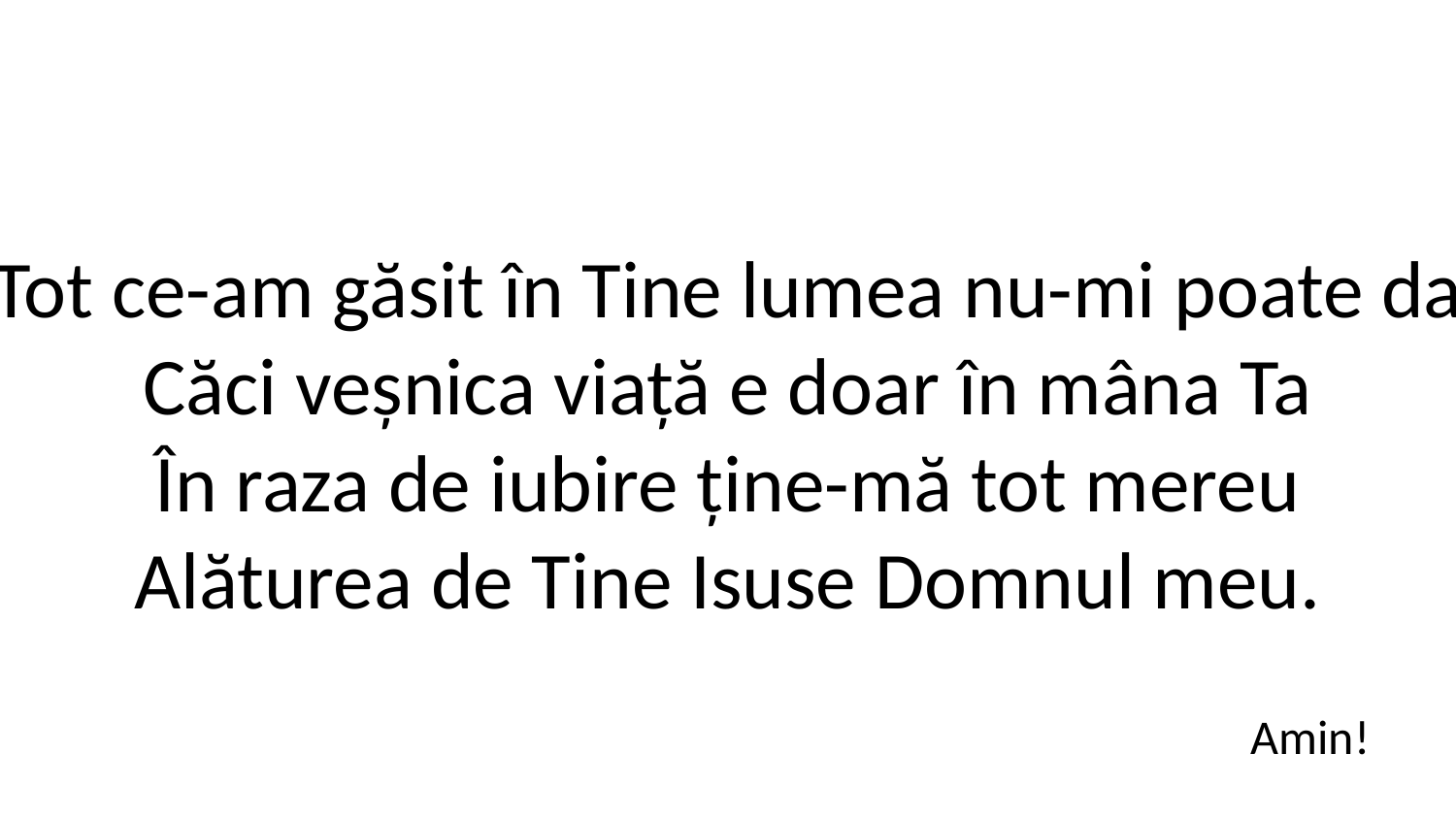

Tot ce-am găsit în Tine lumea nu-mi poate da
Căci veșnica viață e doar în mâna Ta
În raza de iubire ține-mă tot mereu
Alăturea de Tine Isuse Domnul meu.

Amin!